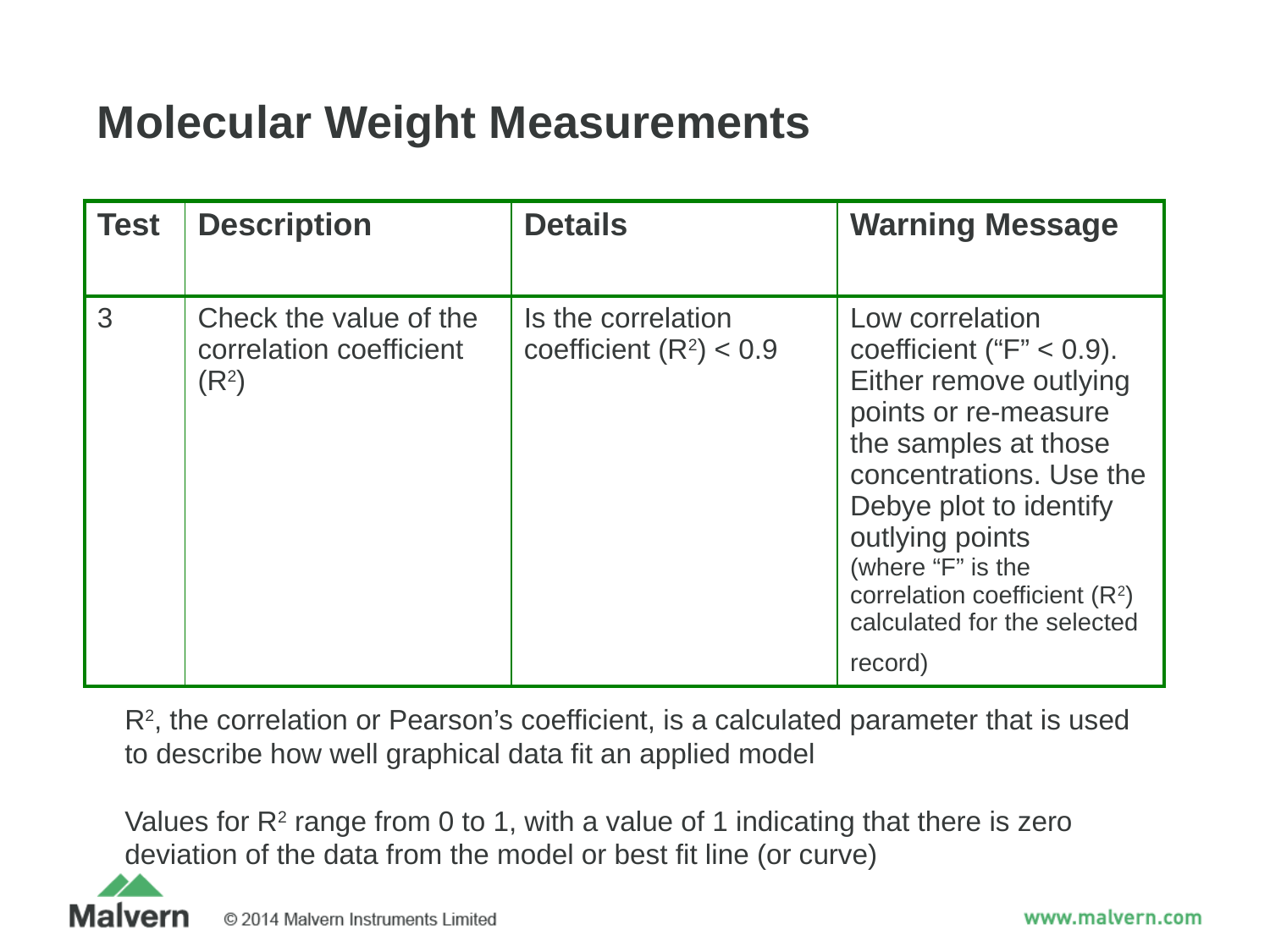

# Molecular Weight Measurements
| Test | Description | Details | Warning Message |
| --- | --- | --- | --- |
| 3 | Check the value of the correlation coefficient (R2) | Is the correlation coefficient (R2) < 0.9 | Low correlation coefficient (“F” < 0.9). Either remove outlying points or re-measure the samples at those concentrations. Use the Debye plot to identify outlying points (where “F” is the correlation coefficient (R2) calculated for the selected record) |
R2, the correlation or Pearson’s coefficient, is a calculated parameter that is used to describe how well graphical data fit an applied model

Values for R2 range from 0 to 1, with a value of 1 indicating that there is zero deviation of the data from the model or best fit line (or curve)